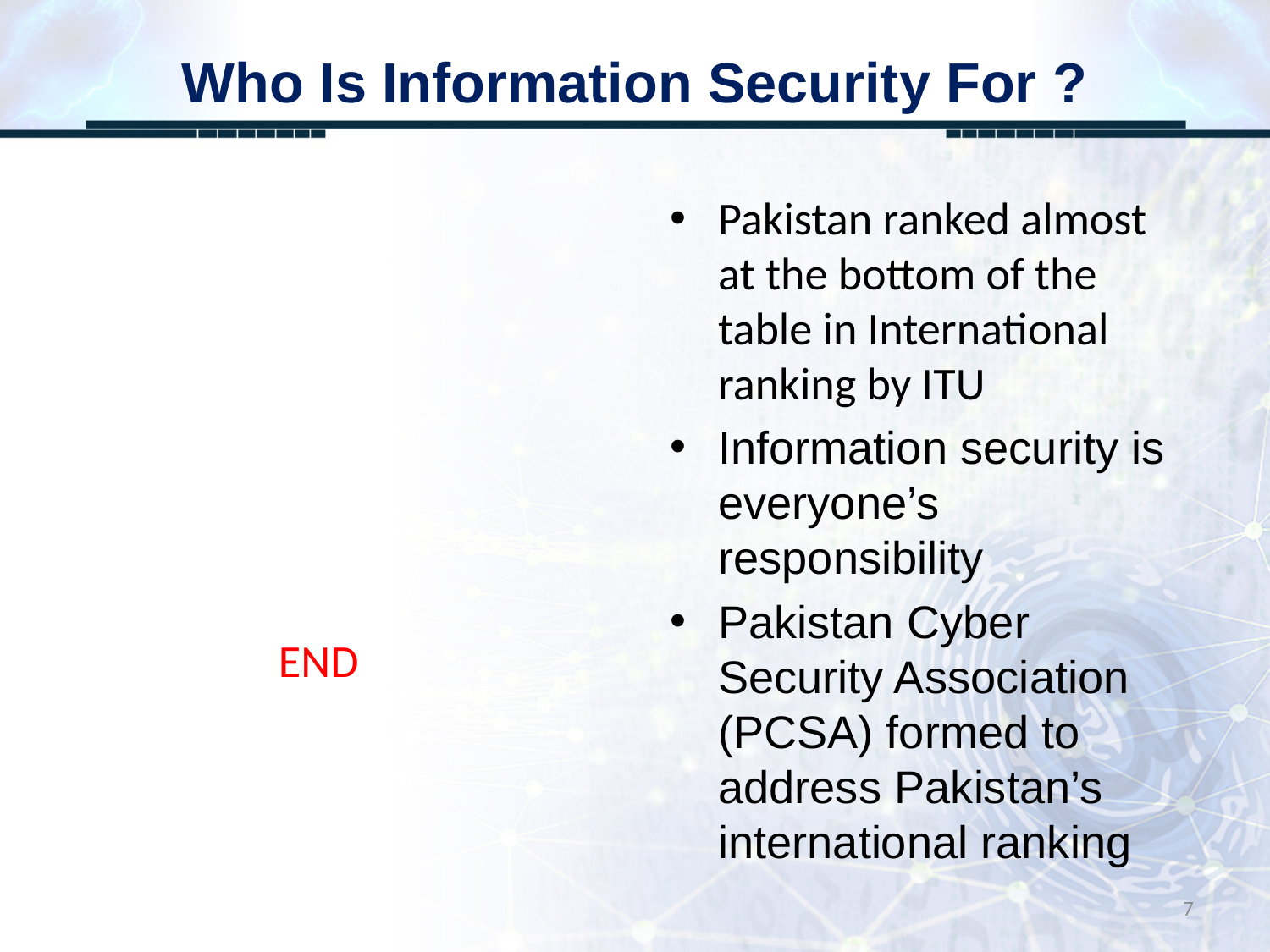

# Who Is Information Security For ?
Pakistan ranked almost at the bottom of the table in International ranking by ITU
Information security is everyone’s responsibility
Pakistan Cyber Security Association (PCSA) formed to address Pakistan’s international ranking
END
7